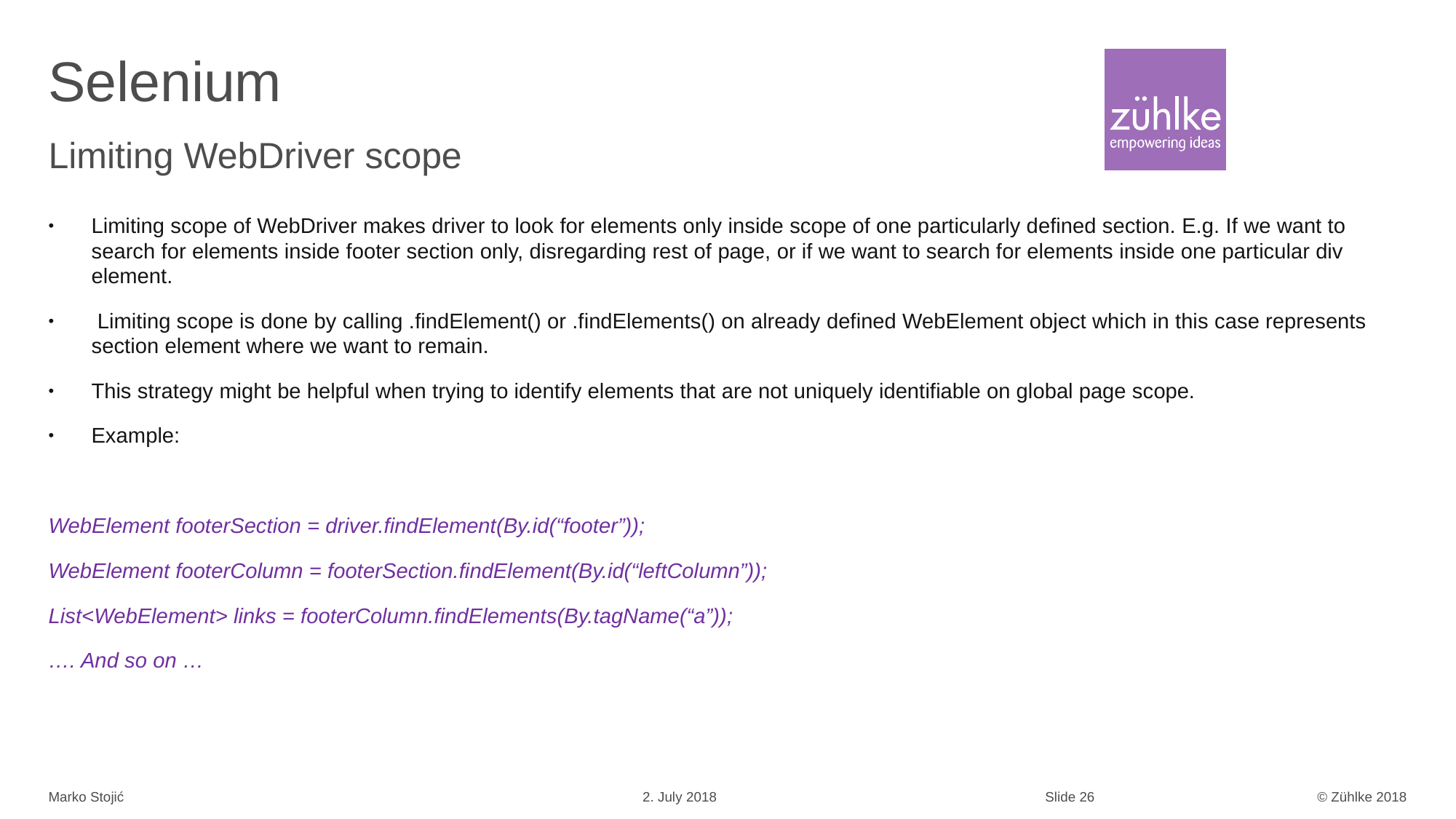

# Selenium
Limiting WebDriver scope
Limiting scope of WebDriver makes driver to look for elements only inside scope of one particularly defined section. E.g. If we want to search for elements inside footer section only, disregarding rest of page, or if we want to search for elements inside one particular div element.
 Limiting scope is done by calling .findElement() or .findElements() on already defined WebElement object which in this case represents section element where we want to remain.
This strategy might be helpful when trying to identify elements that are not uniquely identifiable on global page scope.
Example:

WebElement footerSection = driver.findElement(By.id(“footer”));
WebElement footerColumn = footerSection.findElement(By.id(“leftColumn”));
List<WebElement> links = footerColumn.findElements(By.tagName(“a”));
…. And so on …